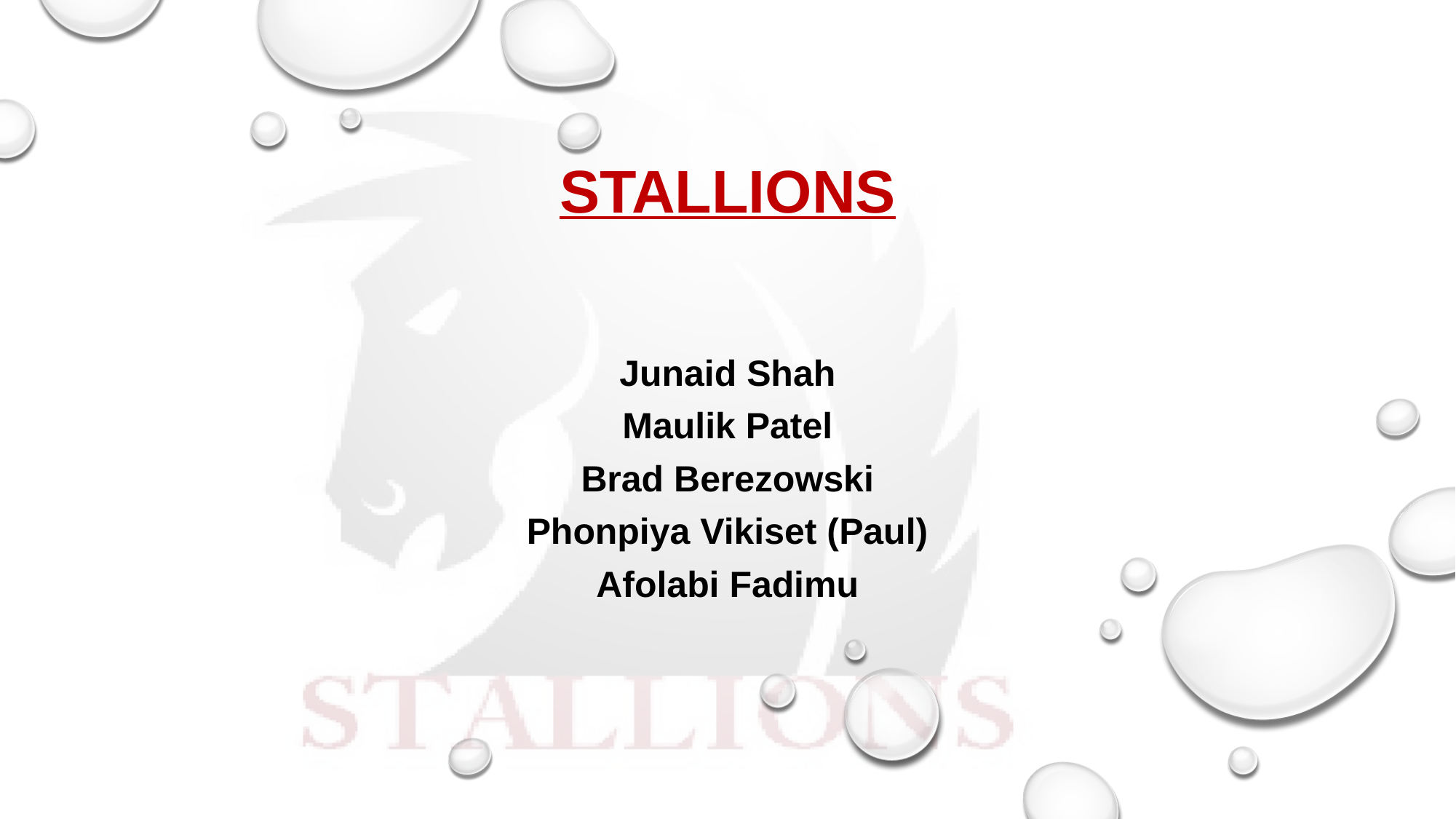

# Stallions

Junaid Shah
Maulik Patel
Brad Berezowski
Phonpiya Vikiset (Paul)
Afolabi Fadimu